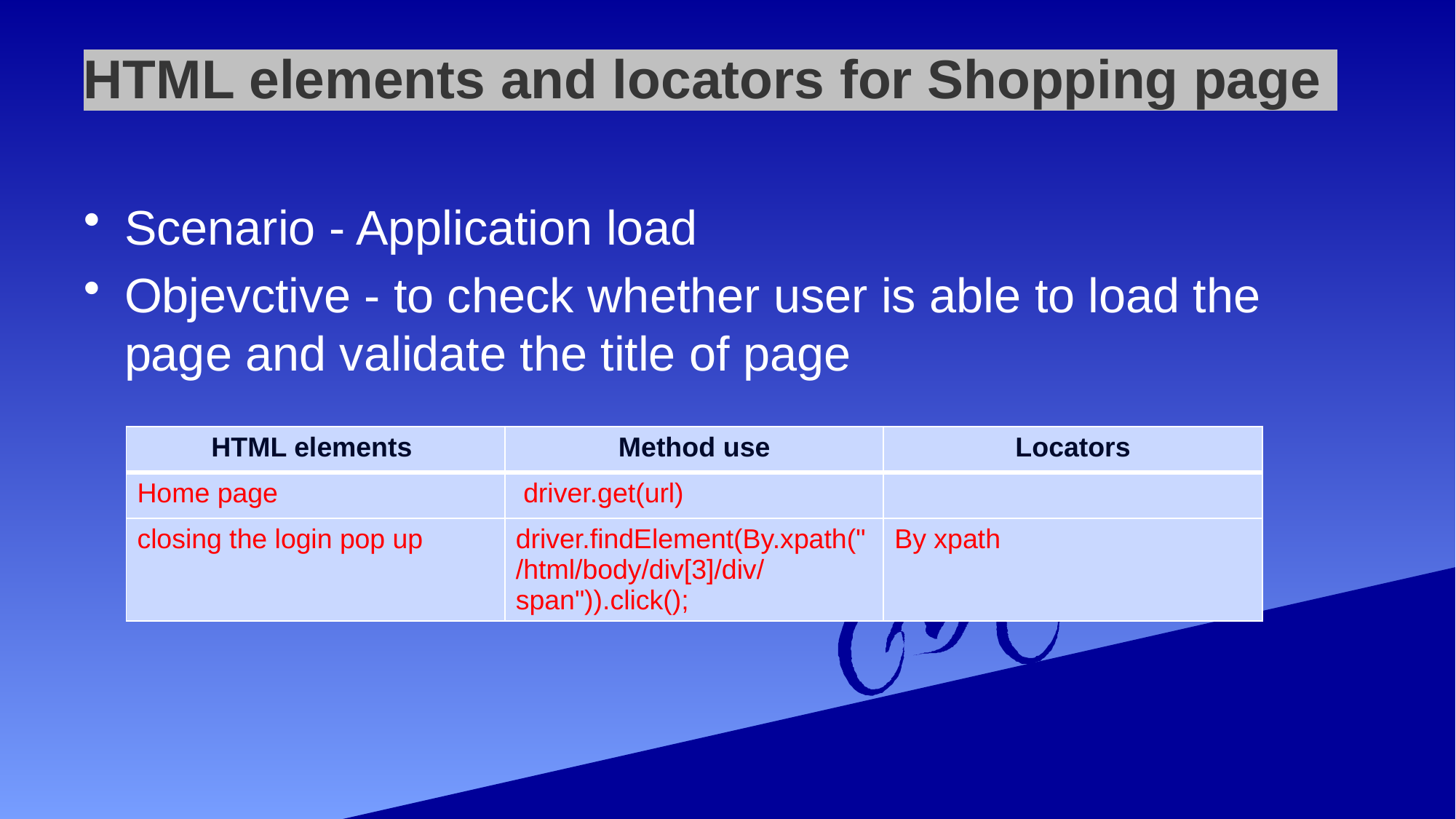

# HTML elements and locators for Shopping page
Scenario - Application load
Objevctive - to check whether user is able to load the page and validate the title of page

| HTML elements | Method use | Locators |
| --- | --- | --- |
| Home page | driver.get(url) |  |
| closing the login pop up | driver.findElement(By.xpath("/html/body/div[3]/div/span")).click(); | By xpath |